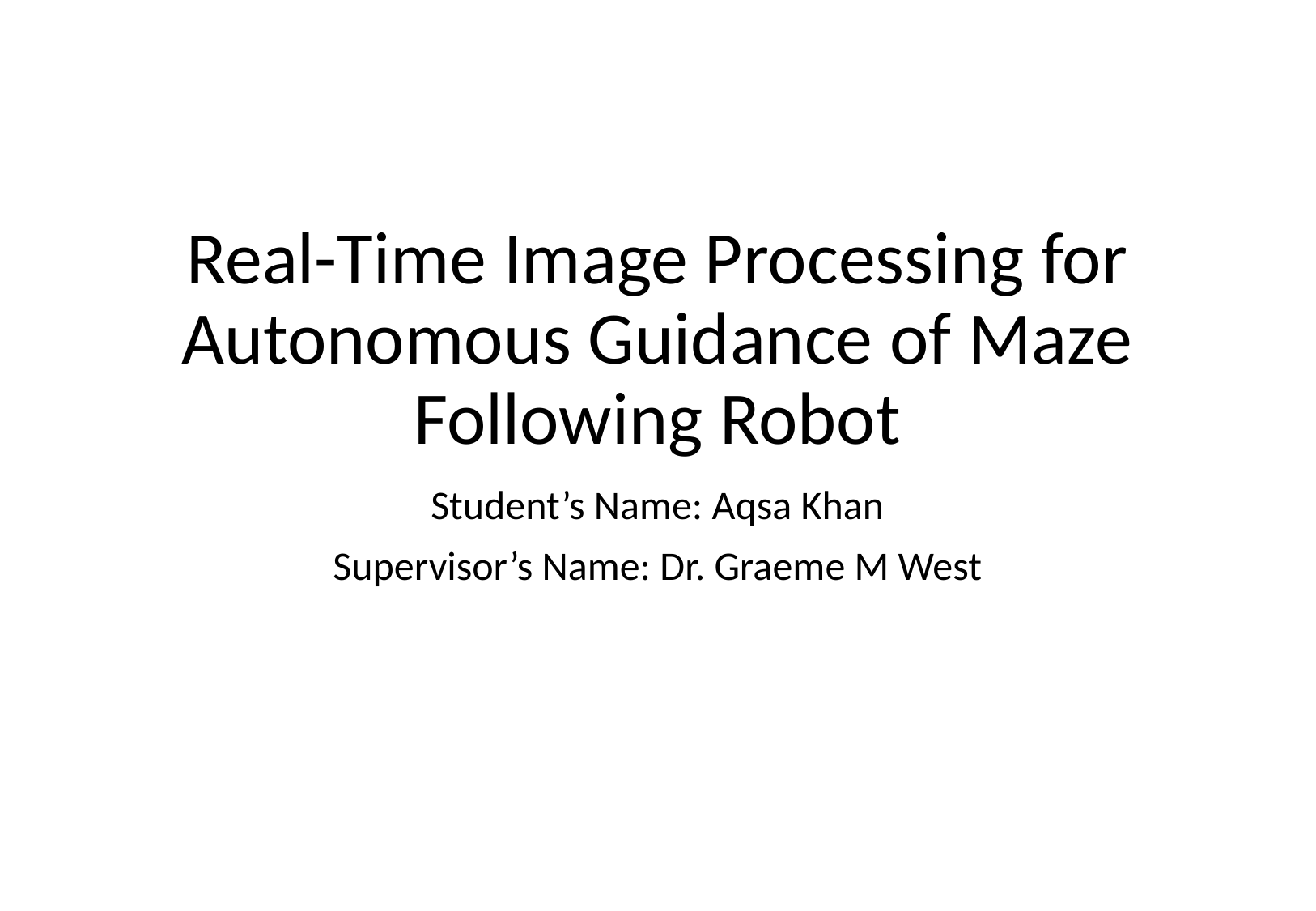

# Real-Time Image Processing for Autonomous Guidance of Maze Following Robot
Student’s Name: Aqsa Khan
Supervisor’s Name: Dr. Graeme M West